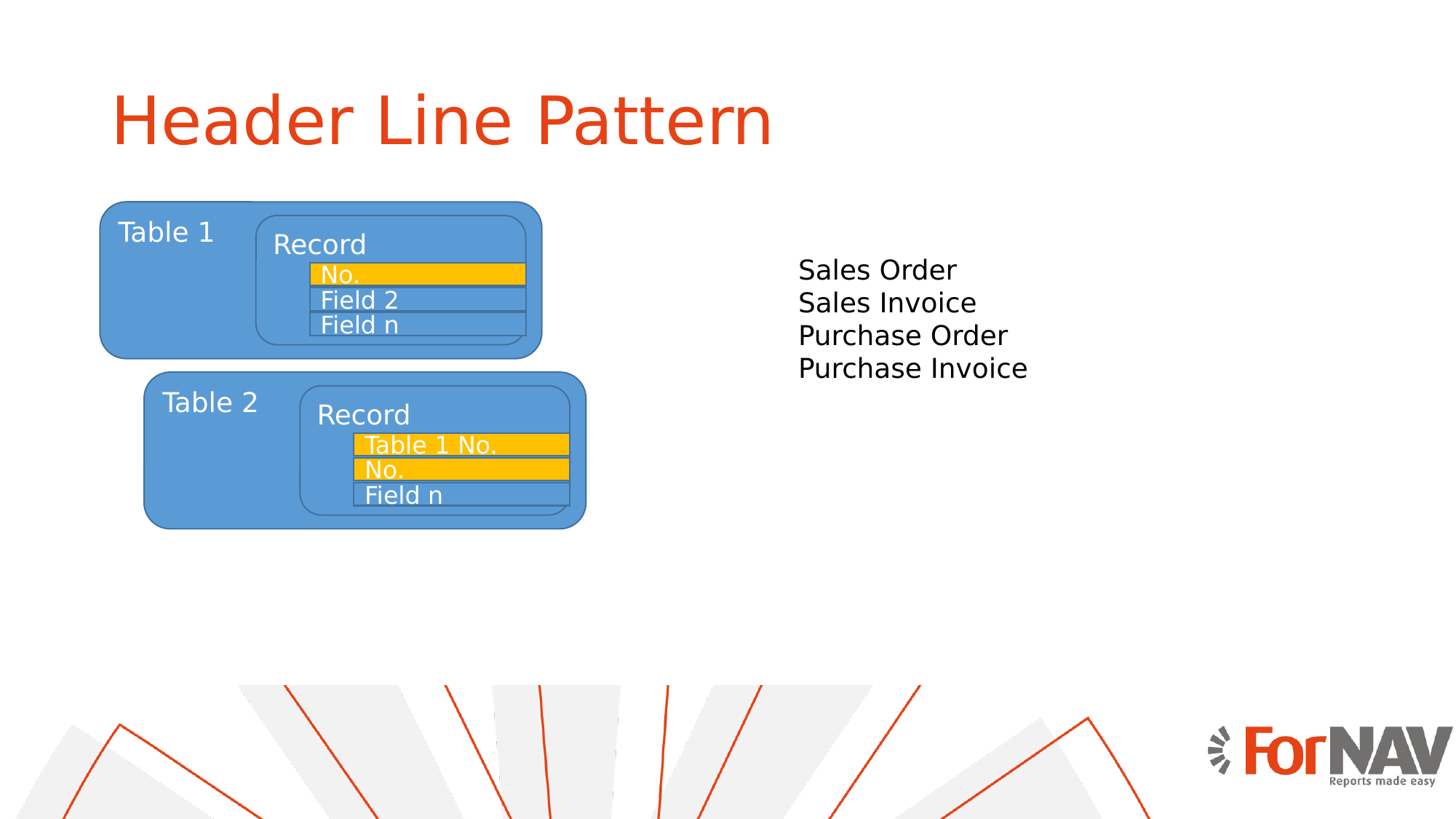

# Header Line Pattern
Table 1
Record
Sales Order
Sales Invoice
Purchase Order
Purchase Invoice
No.
Field 2
Field n
Table 2
Record
Table 1 No.
No.
Field n